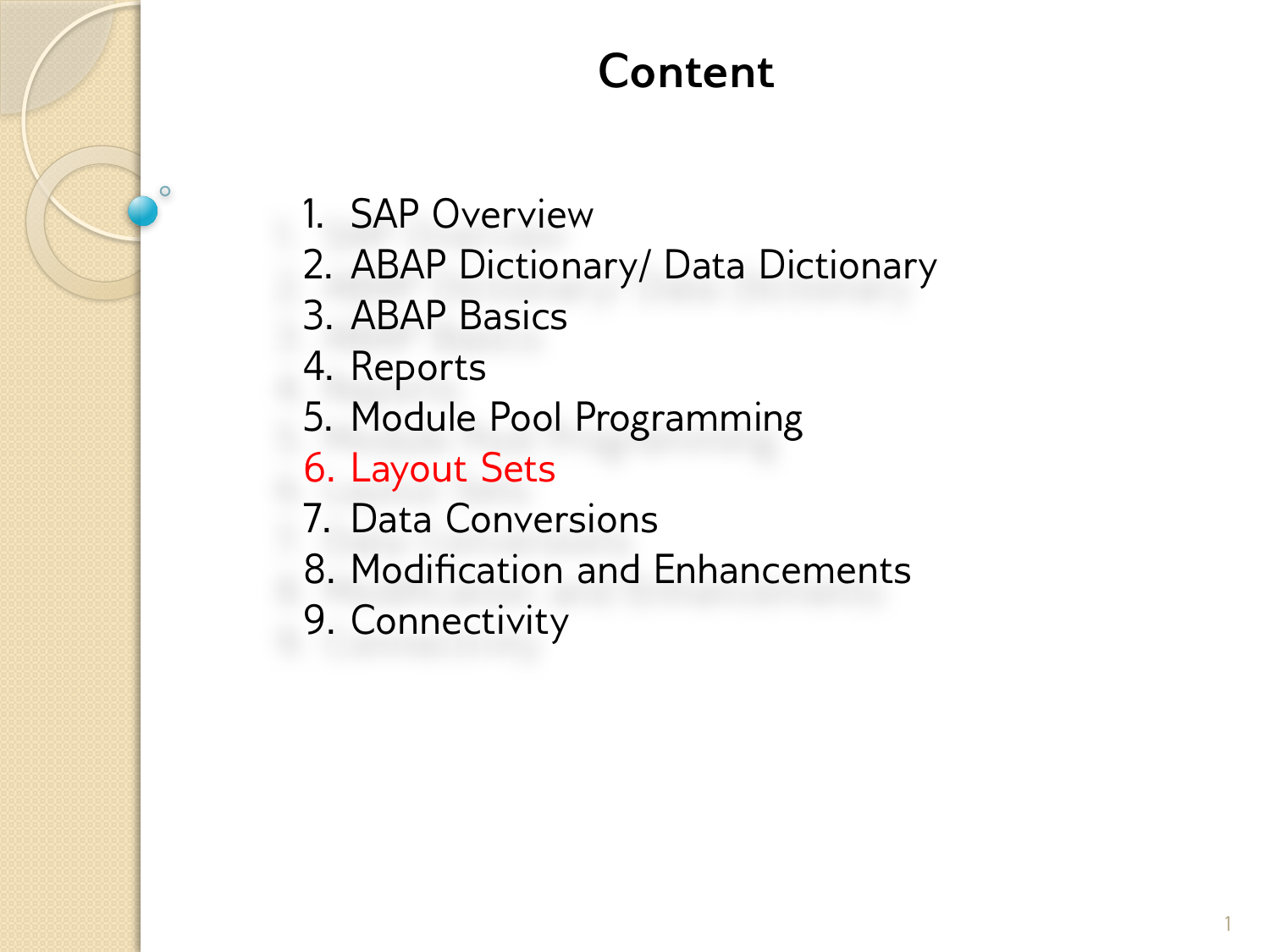

Content
SAP Overview
ABAP Dictionary/ Data Dictionary
ABAP Basics
Reports
Module Pool Programming
Layout Sets
Data Conversions
Modification and Enhancements
Connectivity
1